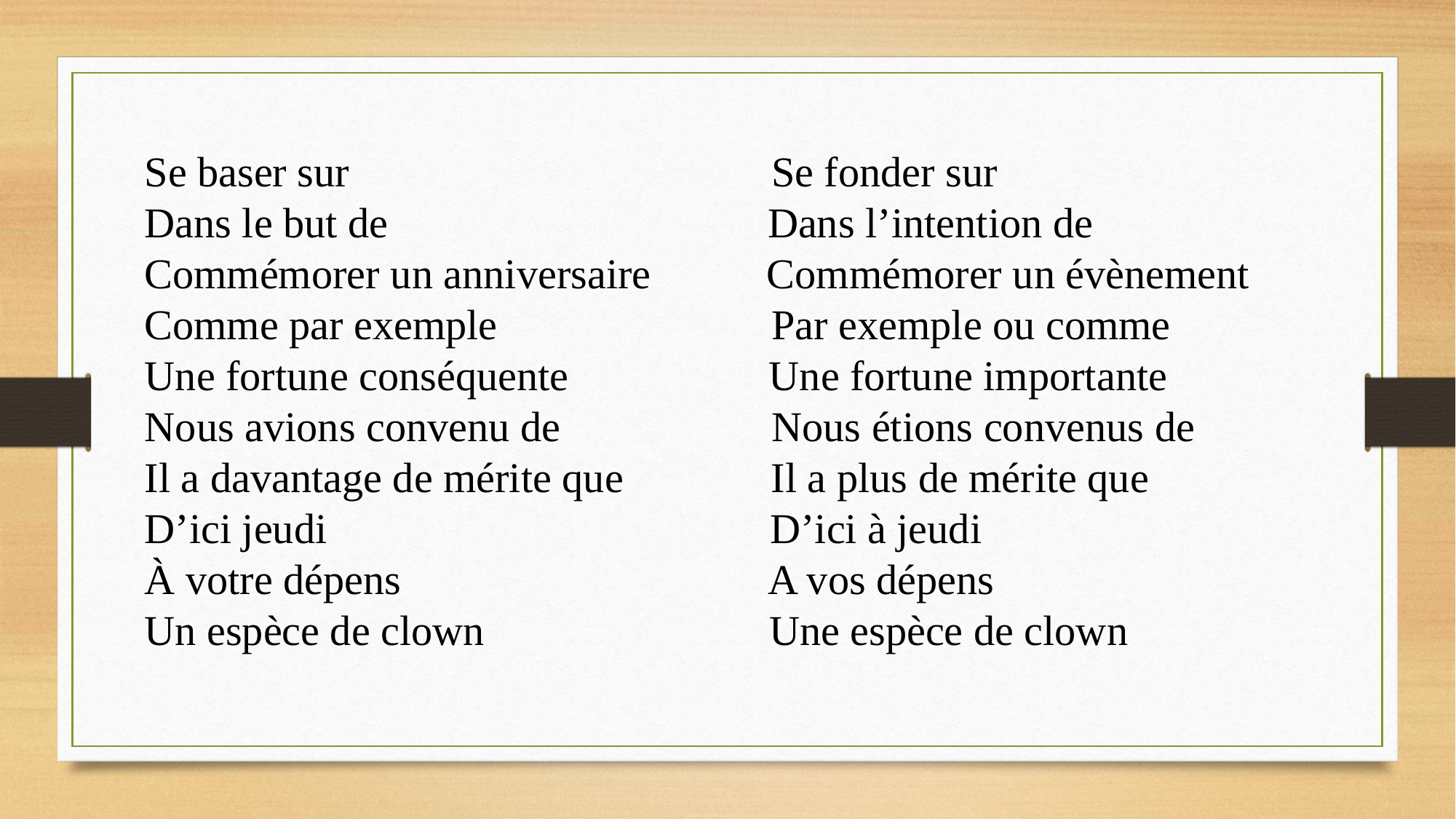

Se baser sur                                        Se fonder sur
Dans le but de                                    Dans l’intention de
Commémorer un anniversaire           Commémorer un évènement
Comme par exemple                          Par exemple ou comme
Une fortune conséquente                   Une fortune importante
Nous avions convenu de                    Nous étions convenus de
Il a davantage de mérite que              Il a plus de mérite que
D’ici jeudi                                          D’ici à jeudi
À votre dépens                                   A vos dépens
Un espèce de clown                           Une espèce de clown